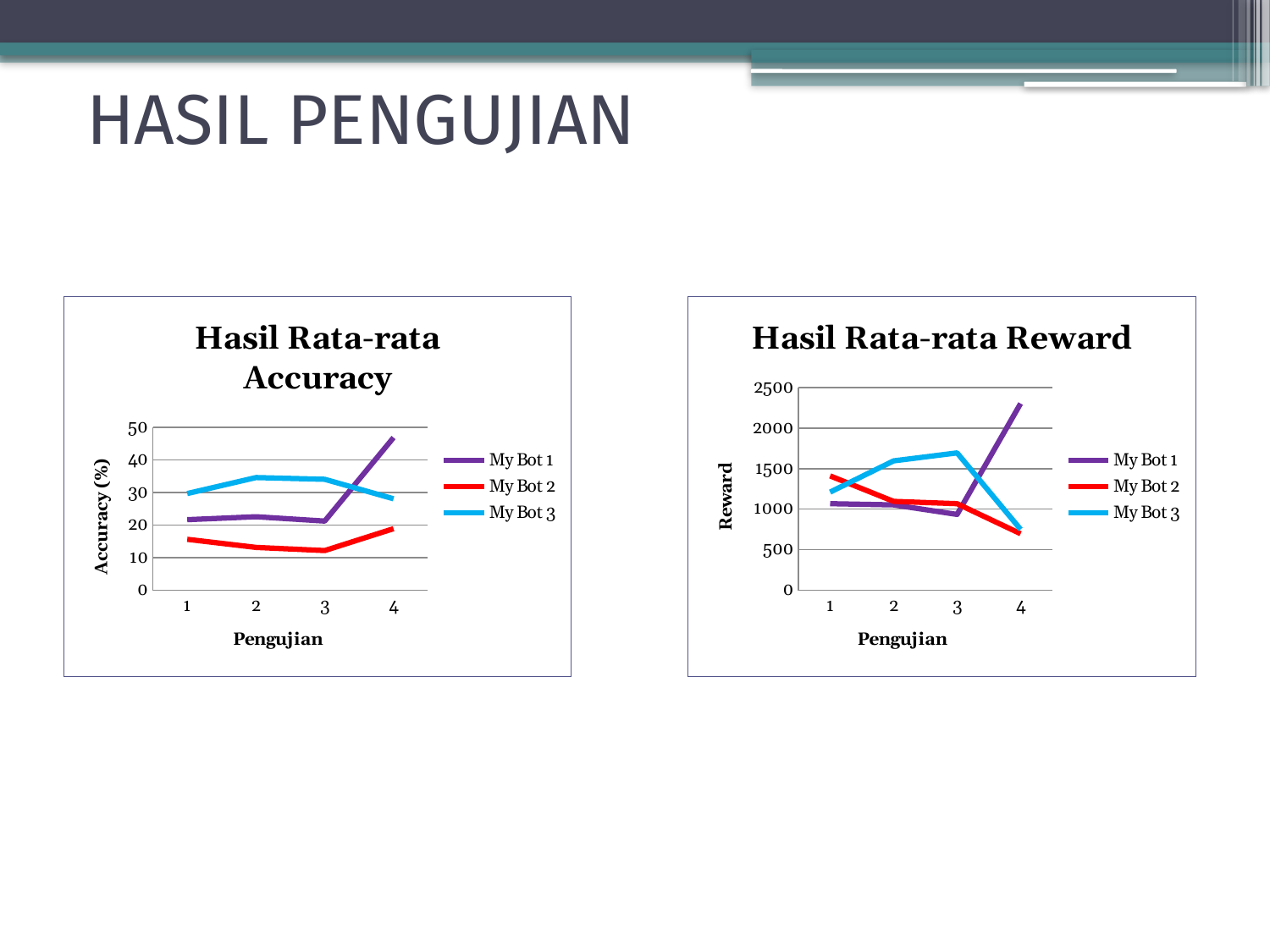

# HASIL PENGUJIAN

### Chart: Hasil Rata-rata Accuracy

| Category |  |  |  |
|---|---|---|---|

### Chart: Hasil Rata-rata Reward

| Category |  |  |  |
|---|---|---|---|